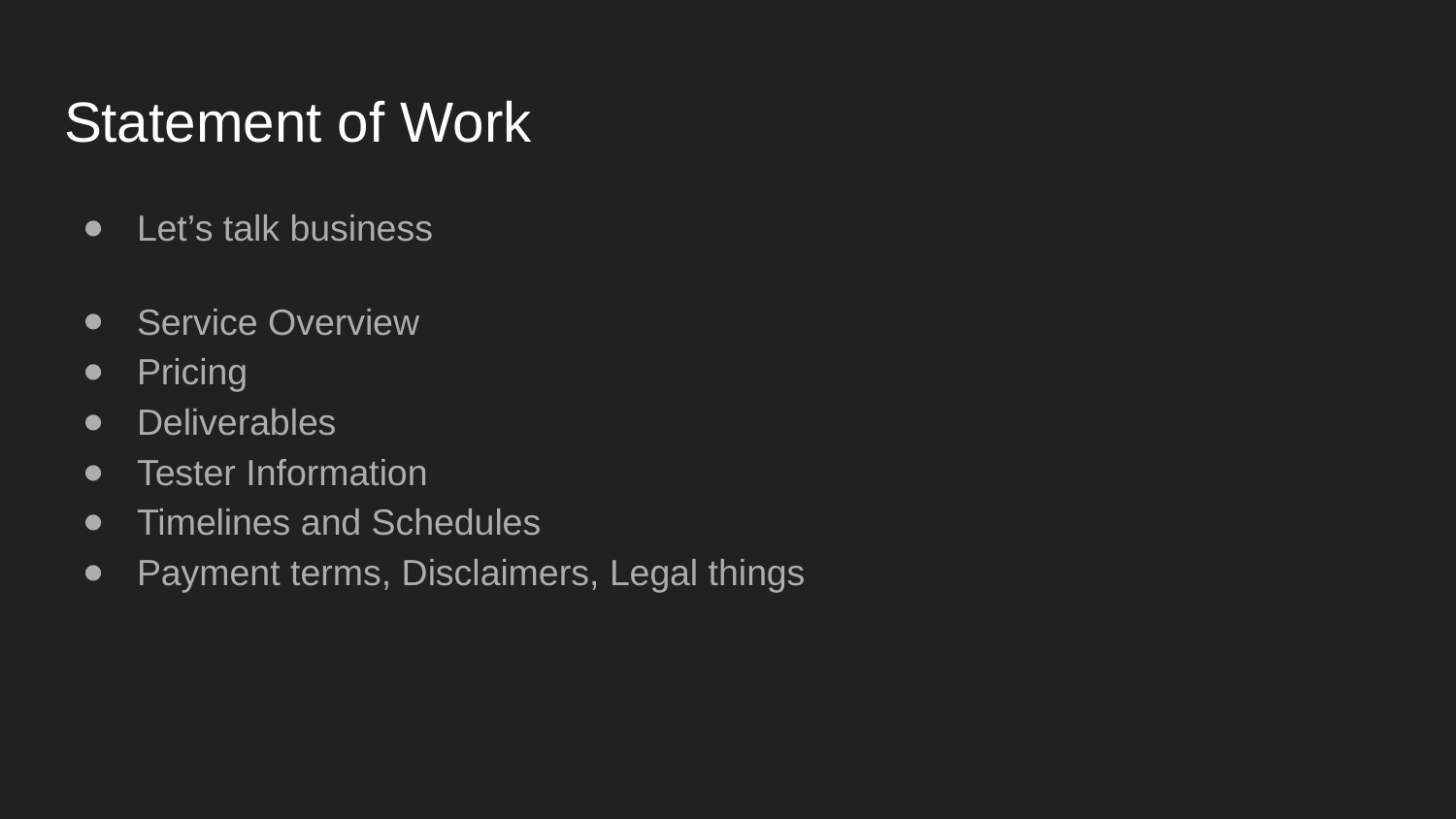

# Statement of Work
Let’s talk business
Service Overview
Pricing
Deliverables
Tester Information
Timelines and Schedules
Payment terms, Disclaimers, Legal things